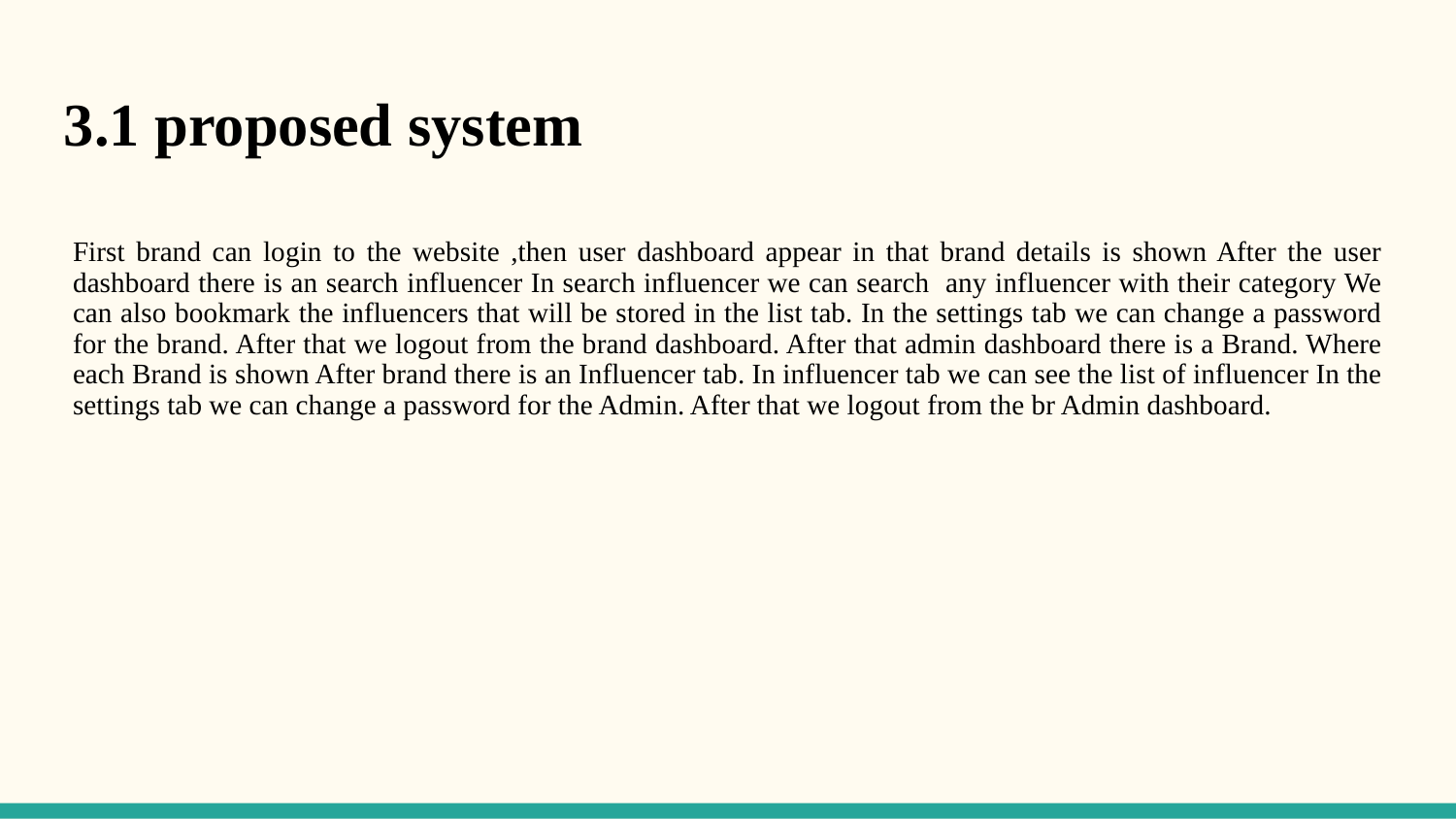

3.1 proposed system
First brand can login to the website ,then user dashboard appear in that brand details is shown After the user dashboard there is an search influencer In search influencer we can search  any influencer with their category We can also bookmark the influencers that will be stored in the list tab. In the settings tab we can change a password for the brand. After that we logout from the brand dashboard. After that admin dashboard there is a Brand. Where each Brand is shown After brand there is an Influencer tab. In influencer tab we can see the list of influencer In the settings tab we can change a password for the Admin. After that we logout from the br Admin dashboard.